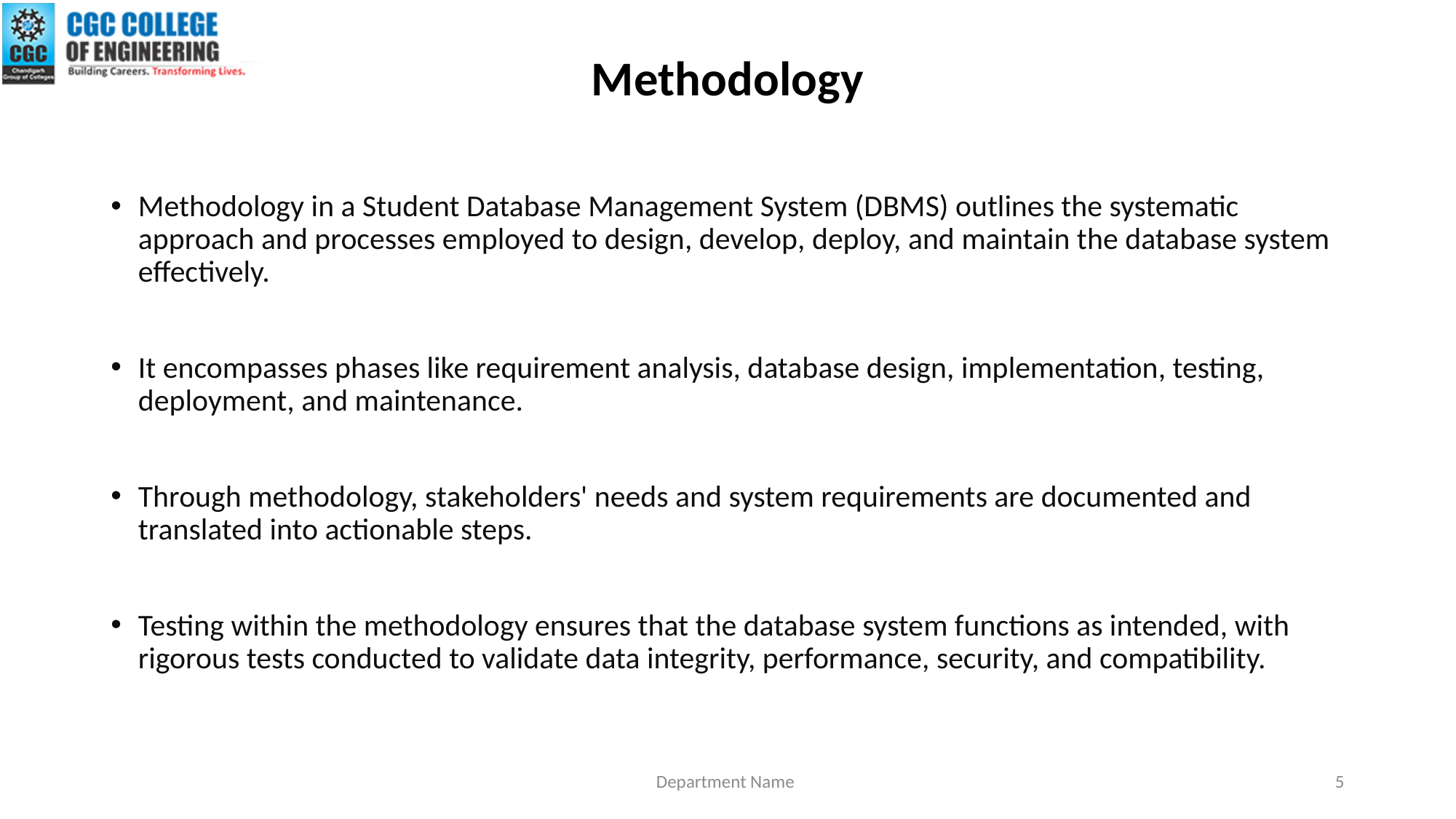

# Methodology
Methodology in a Student Database Management System (DBMS) outlines the systematic approach and processes employed to design, develop, deploy, and maintain the database system effectively.

It encompasses phases like requirement analysis, database design, implementation, testing, deployment, and maintenance.

Through methodology, stakeholders' needs and system requirements are documented and translated into actionable steps.

Testing within the methodology ensures that the database system functions as intended, with rigorous tests conducted to validate data integrity, performance, security, and compatibility.

Department Name
5